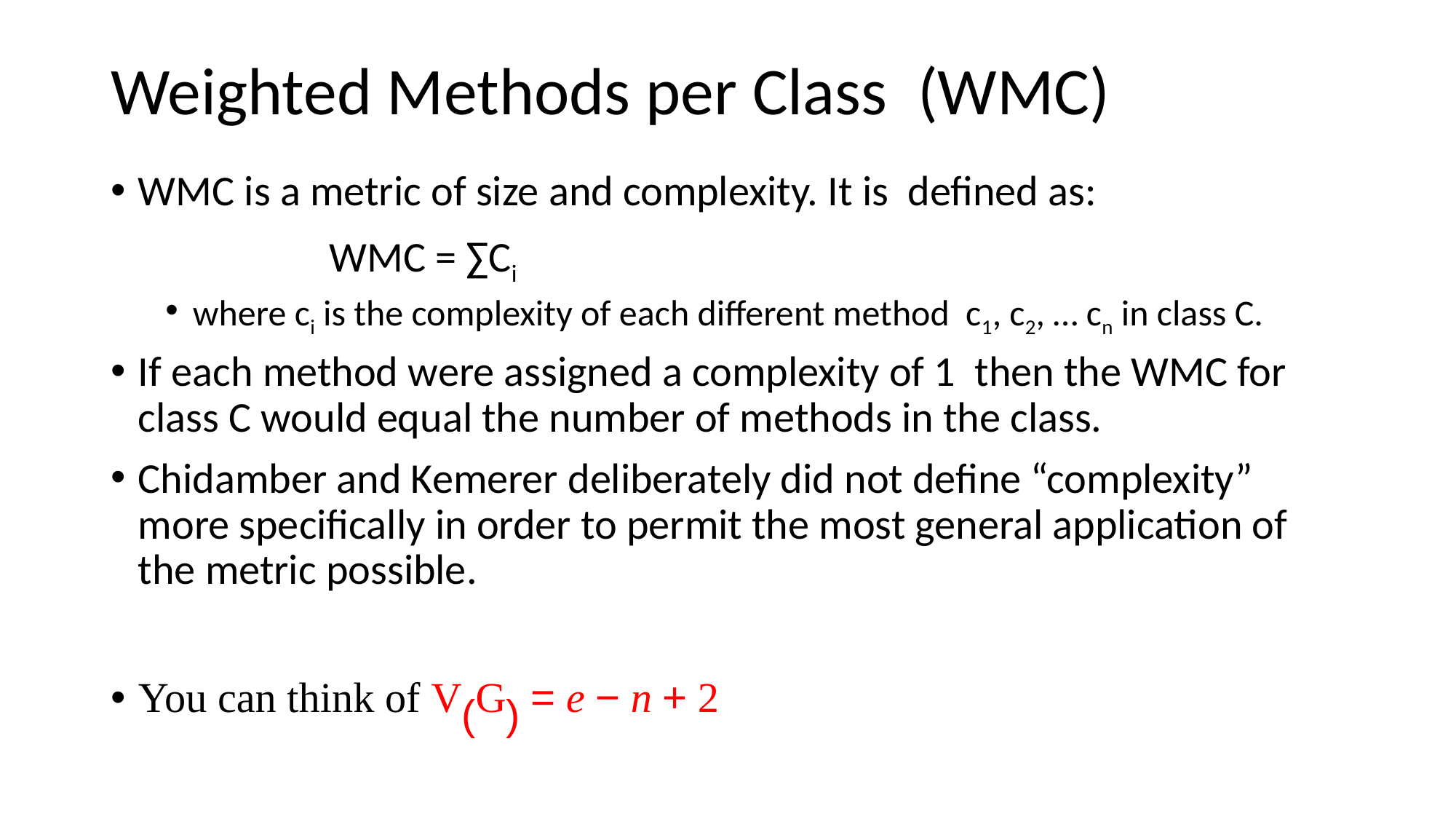

# Weighted Methods per Class  (WMC)
WMC is a metric of size and complexity. It is  defined as:
		WMC = ∑Ci
where ci is the complexity of each different method  c1, c2, … cn in class C.
If each method were assigned a complexity of 1  then the WMC for class C would equal the number of methods in the class.
Chidamber and Kemerer deliberately did not define “complexity” more specifically in order to permit the most general application of the metric possible.

You can think of V(G) = e − n + 2